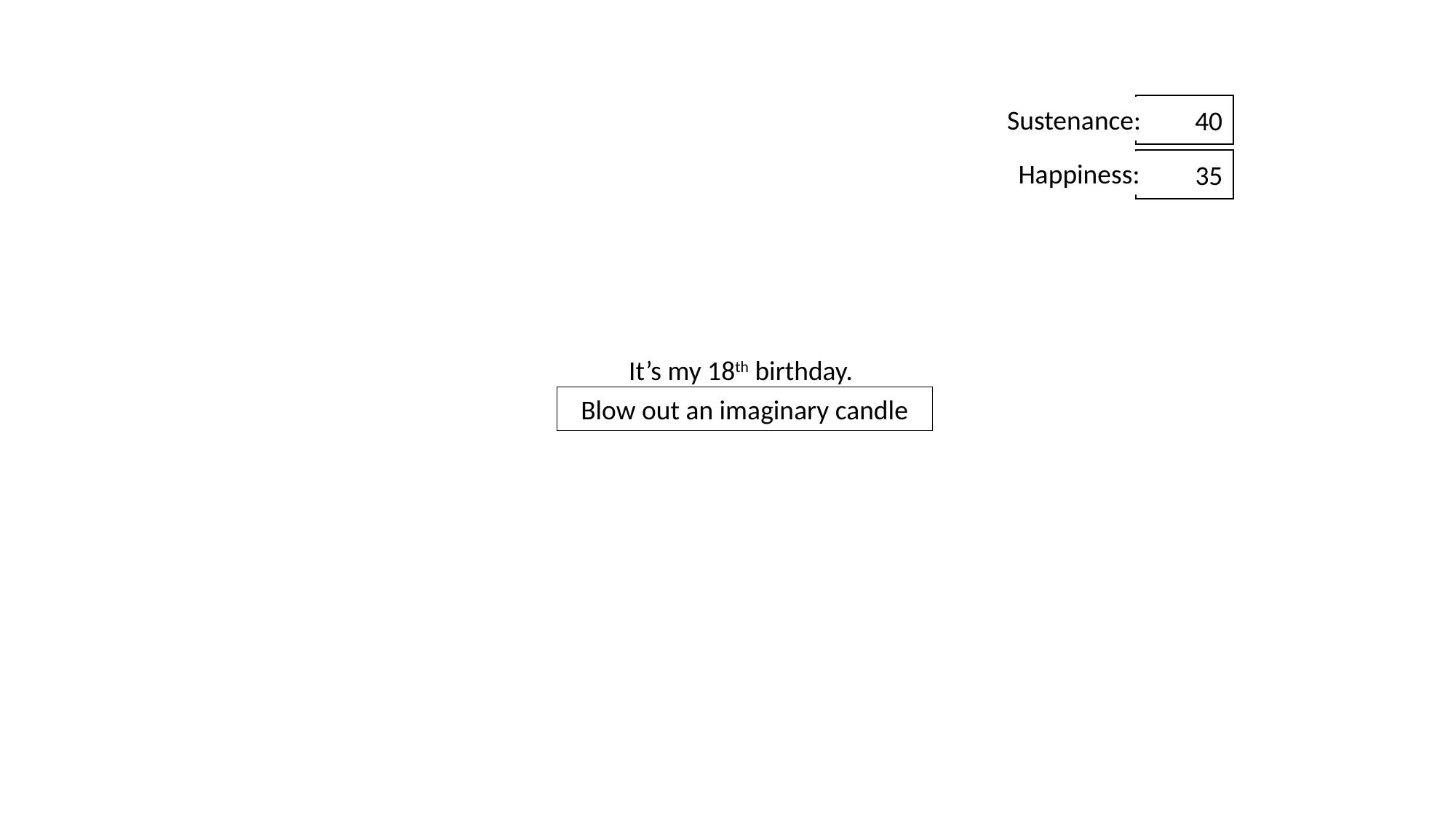

40
Sustenance:
35
Happiness:
It’s my 18th birthday.
Blow out an imaginary candle